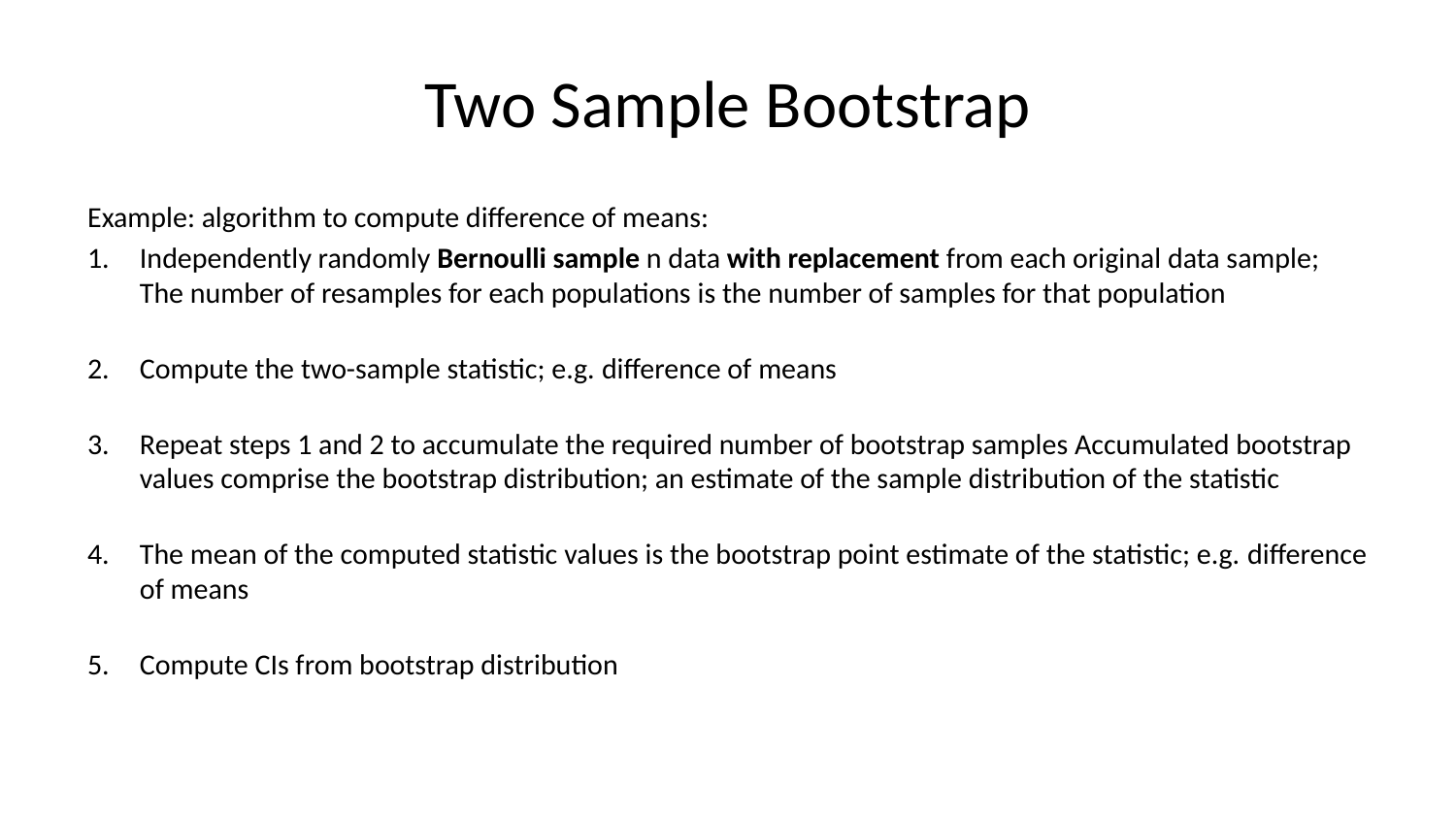

# Two Sample Bootstrap
Example: algorithm to compute difference of means:
Independently randomly Bernoulli sample n data with replacement from each original data sample; The number of resamples for each populations is the number of samples for that population
Compute the two-sample statistic; e.g. difference of means
Repeat steps 1 and 2 to accumulate the required number of bootstrap samples Accumulated bootstrap values comprise the bootstrap distribution; an estimate of the sample distribution of the statistic
The mean of the computed statistic values is the bootstrap point estimate of the statistic; e.g. difference of means
Compute CIs from bootstrap distribution